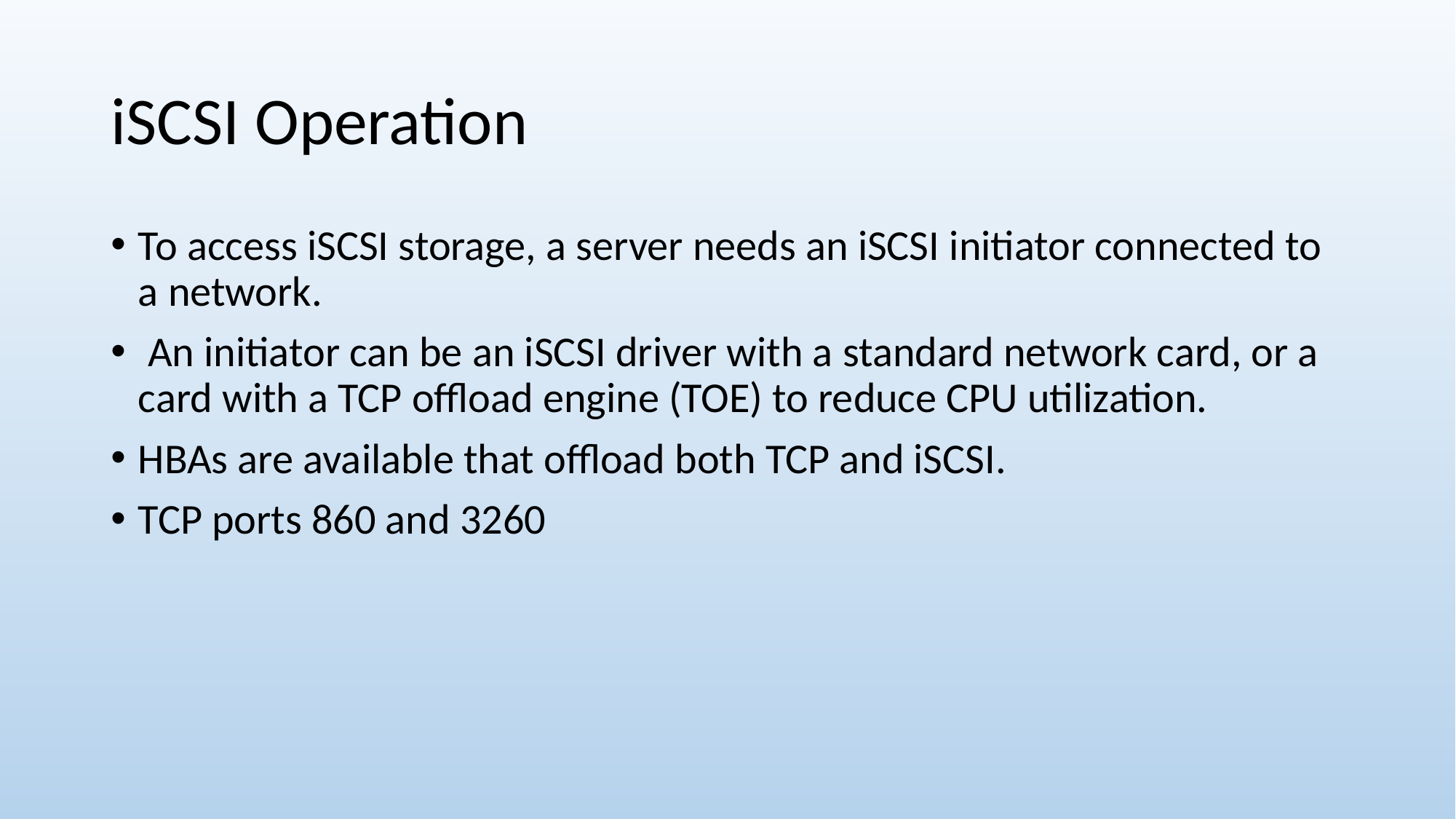

# iSCSI Operation
To access iSCSI storage, a server needs an iSCSI initiator connected to a network.
 An initiator can be an iSCSI driver with a standard network card, or a card with a TCP offload engine (TOE) to reduce CPU utilization.
HBAs are available that offload both TCP and iSCSI.
TCP ports 860 and 3260